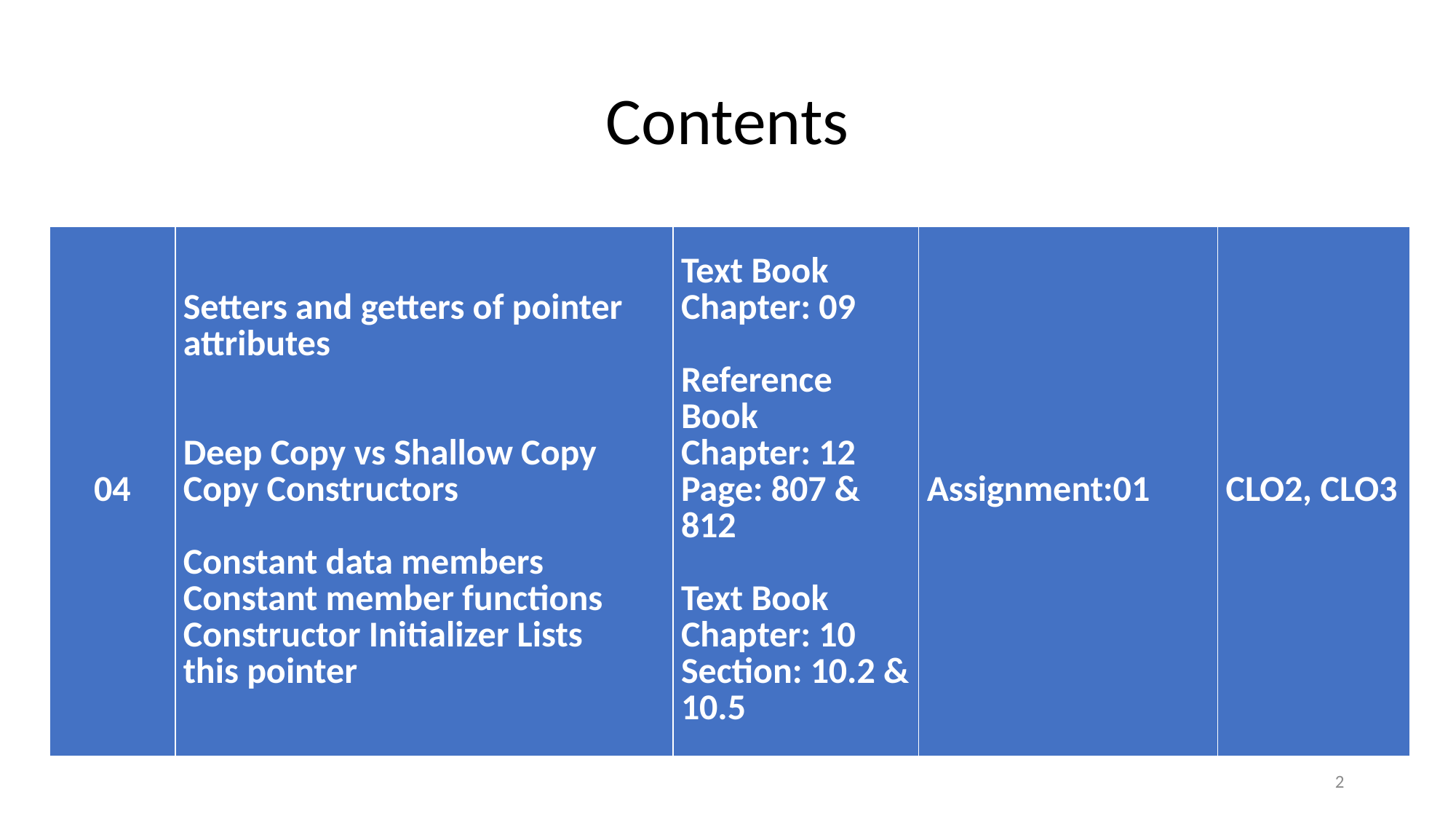

# Contents
| 04 | Setters and getters of pointer attributes     Deep Copy vs Shallow Copy Copy Constructors   Constant data members Constant member functions Constructor Initializer Lists this pointer | Text Book Chapter: 09   Reference Book Chapter: 12 Page: 807 & 812   Text Book Chapter: 10 Section: 10.2 & 10.5 | Assignment:01 | CLO2, CLO3 |
| --- | --- | --- | --- | --- |
2